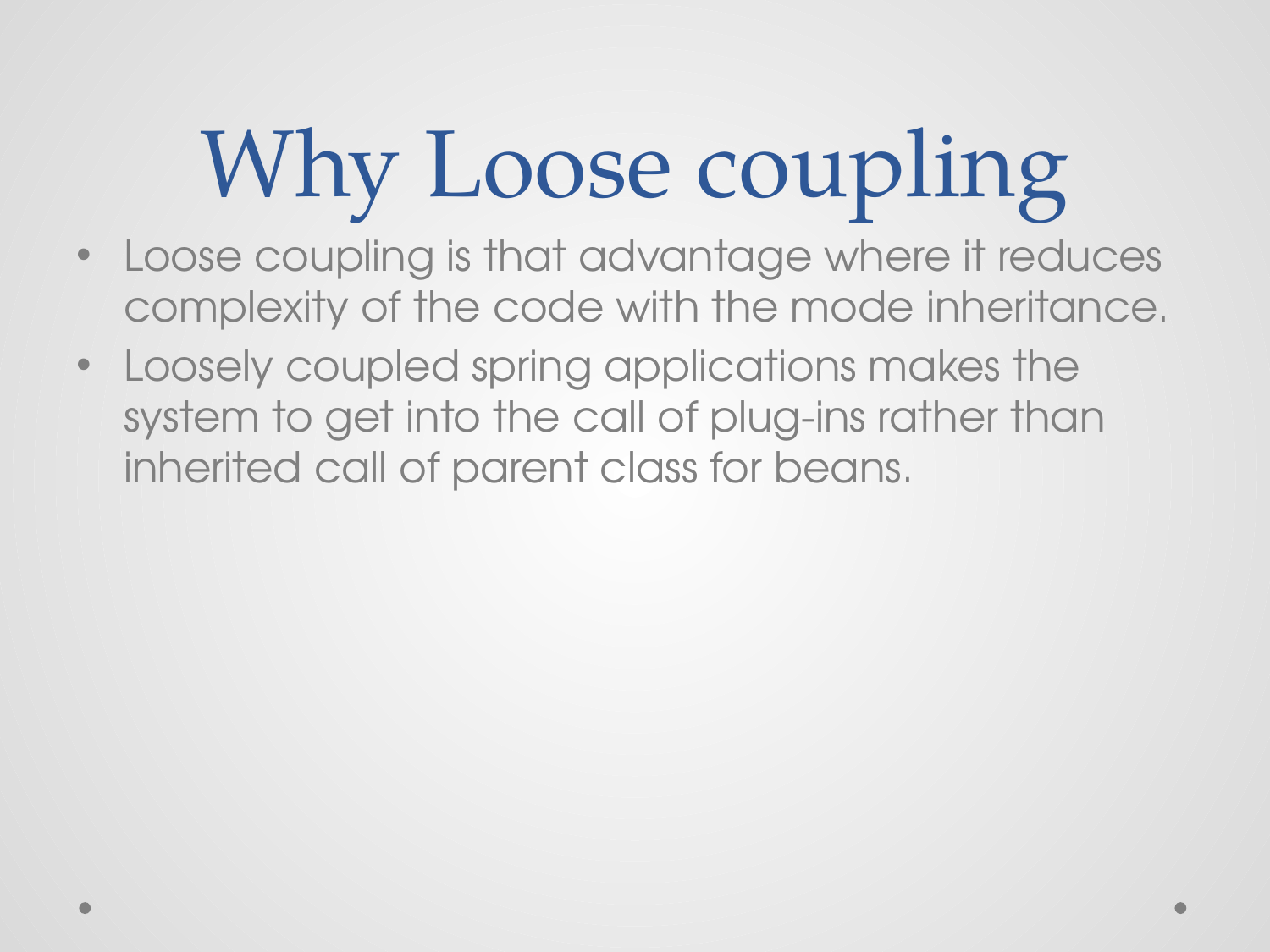

# Why Loose coupling
Loose coupling is that advantage where it reduces complexity of the code with the mode inheritance.
Loosely coupled spring applications makes the system to get into the call of plug-ins rather than inherited call of parent class for beans.